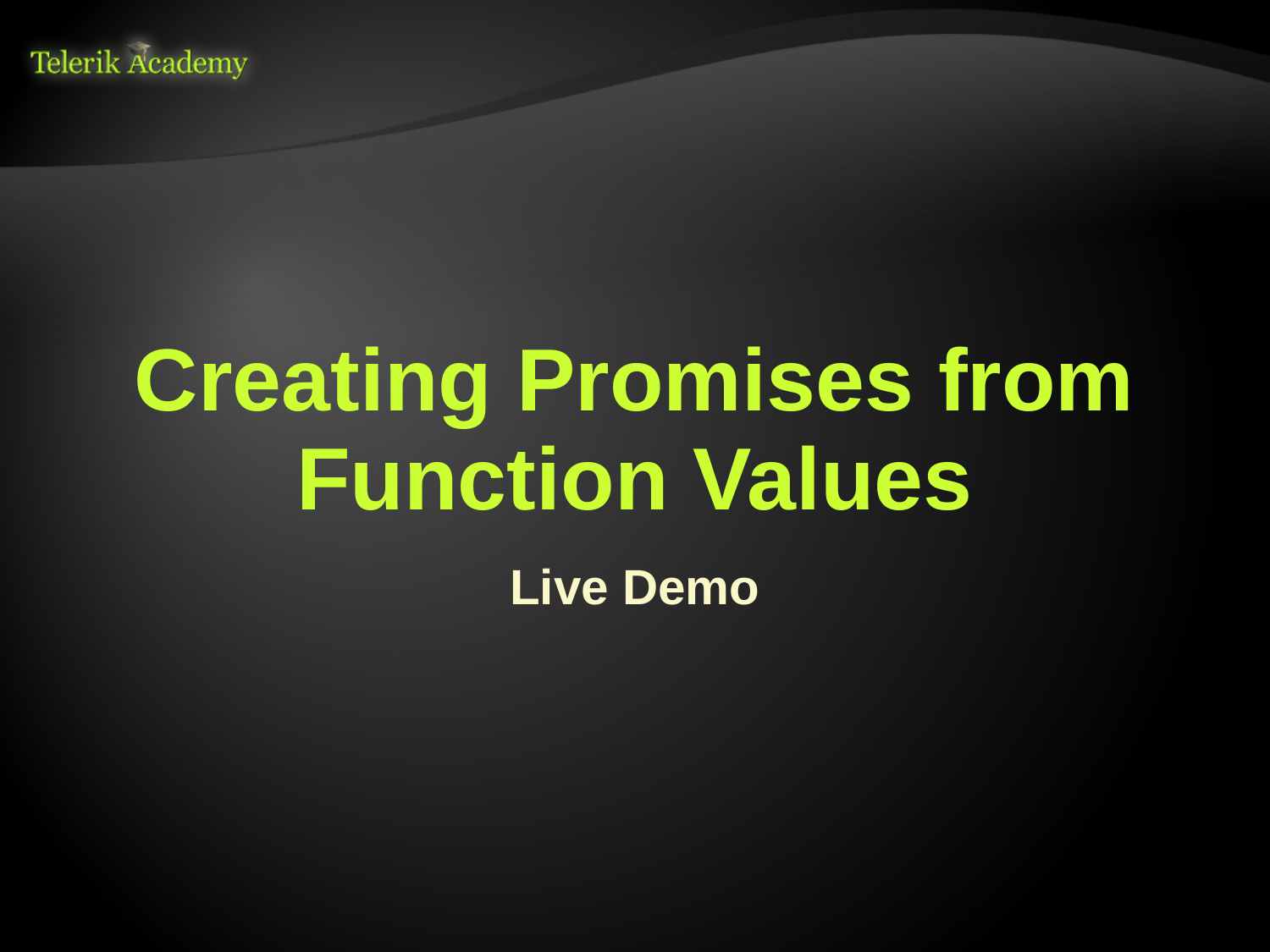

# Creating Promises from Function Values
Live Demo